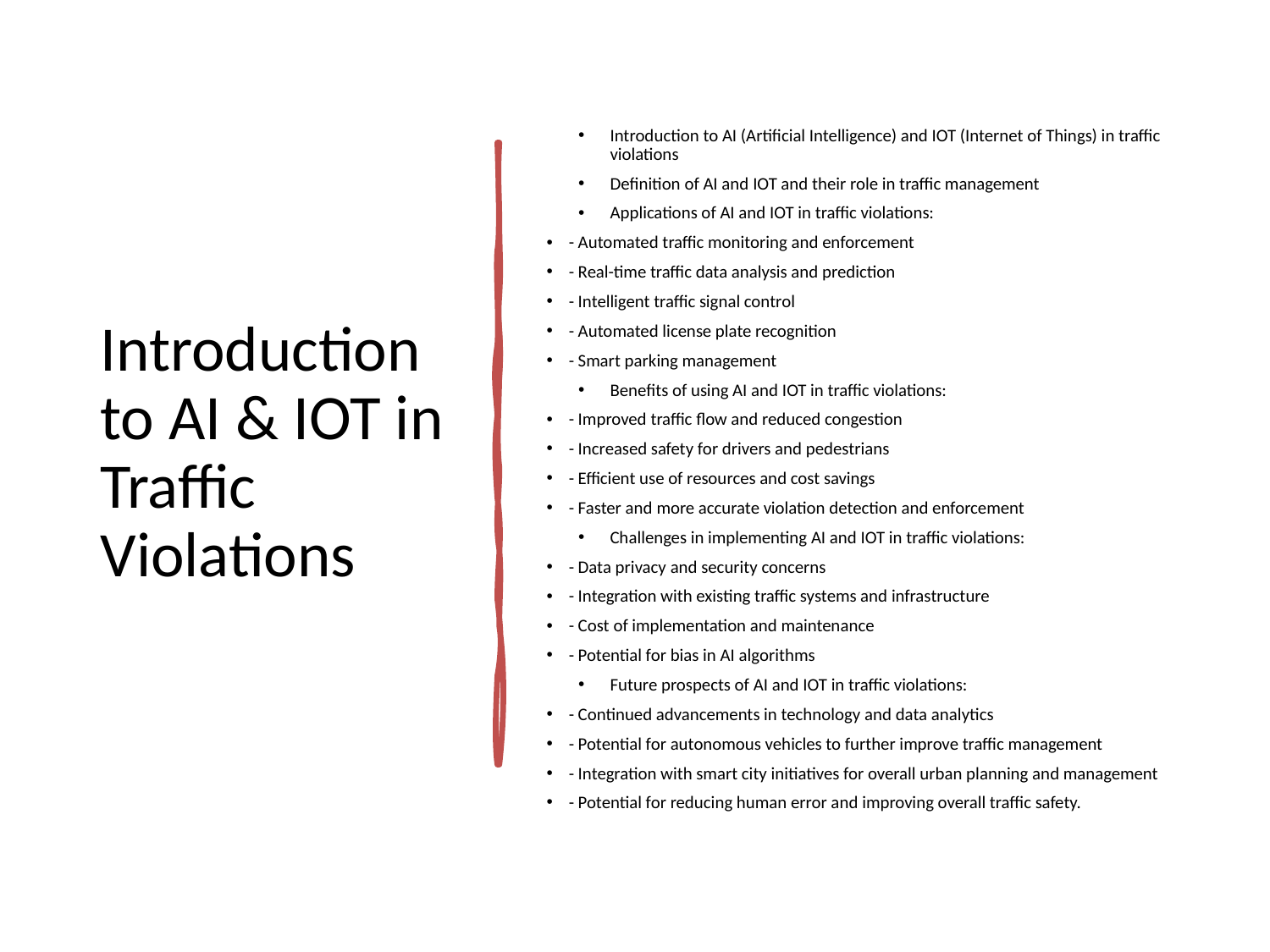

# Introduction to AI & IOT in Traffic Violations

Introduction to AI (Artificial Intelligence) and IOT (Internet of Things) in traffic violations
Definition of AI and IOT and their role in traffic management
Applications of AI and IOT in traffic violations:
    - Automated traffic monitoring and enforcement
    - Real-time traffic data analysis and prediction
    - Intelligent traffic signal control
    - Automated license plate recognition
    - Smart parking management
Benefits of using AI and IOT in traffic violations:
    - Improved traffic flow and reduced congestion
    - Increased safety for drivers and pedestrians
    - Efficient use of resources and cost savings
    - Faster and more accurate violation detection and enforcement
Challenges in implementing AI and IOT in traffic violations:
    - Data privacy and security concerns
    - Integration with existing traffic systems and infrastructure
    - Cost of implementation and maintenance
    - Potential for bias in AI algorithms
Future prospects of AI and IOT in traffic violations:
    - Continued advancements in technology and data analytics
    - Potential for autonomous vehicles to further improve traffic management
    - Integration with smart city initiatives for overall urban planning and management
    - Potential for reducing human error and improving overall traffic safety.